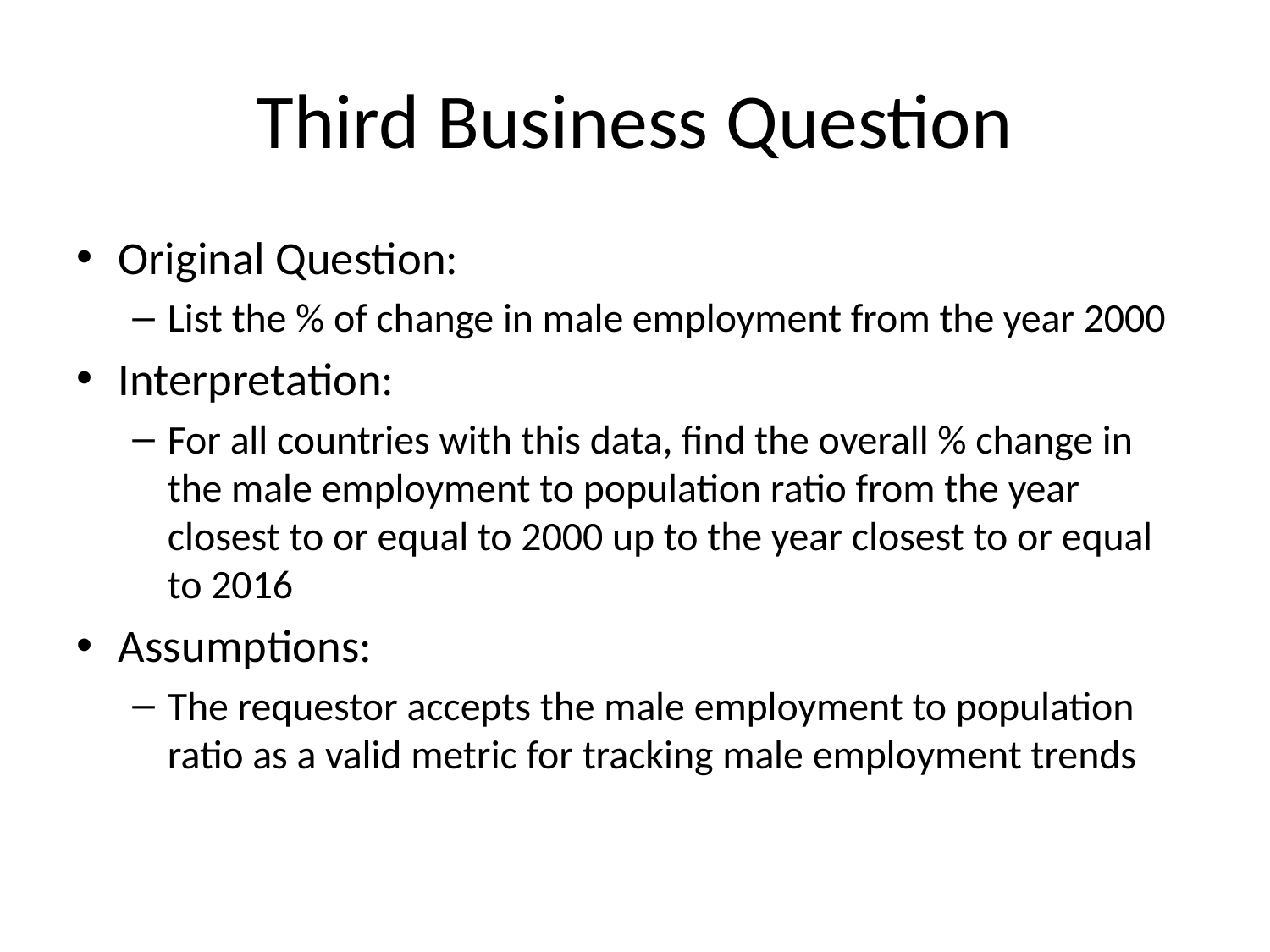

# Third Business Question
Original Question:
List the % of change in male employment from the year 2000
Interpretation:
For all countries with this data, find the overall % change in the male employment to population ratio from the year closest to or equal to 2000 up to the year closest to or equal to 2016
Assumptions:
The requestor accepts the male employment to population ratio as a valid metric for tracking male employment trends